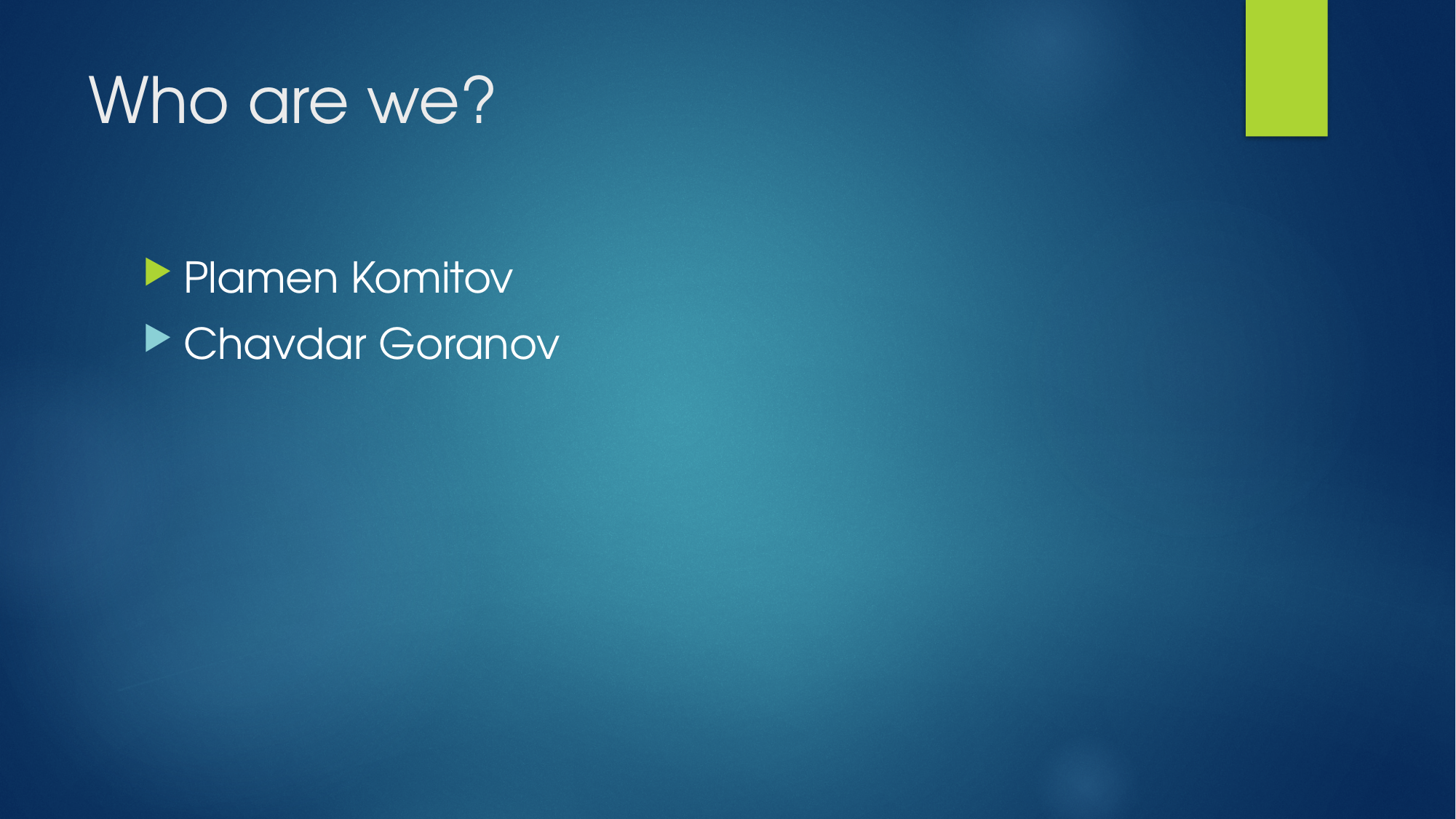

# Who are we?
Plamen Komitov
Chavdar Goranov